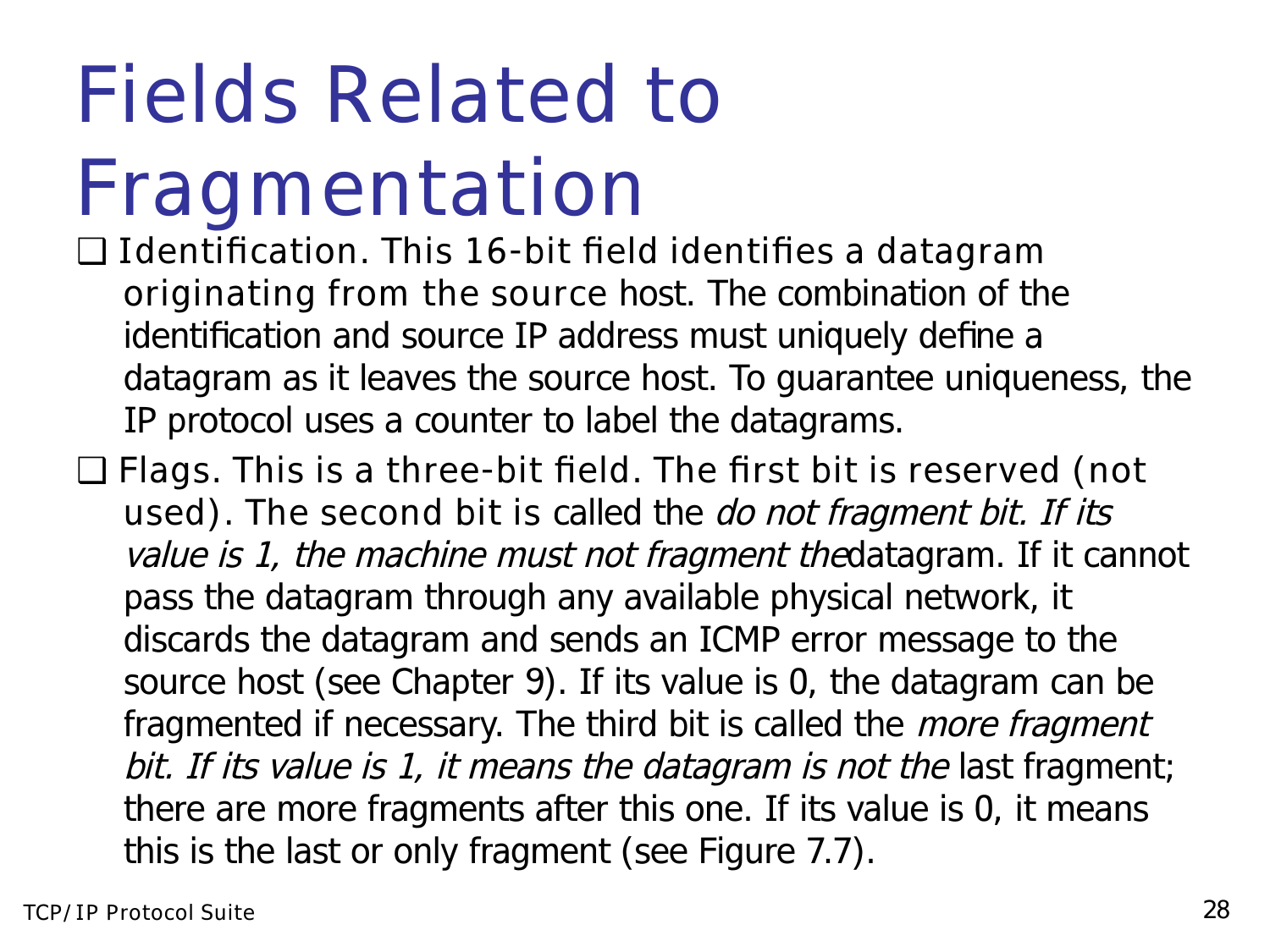

# Fields Related to Fragmentation
❑ Identification. This 16-bit field identifies a datagram originating from the source host. The combination of the identification and source IP address must uniquely define a datagram as it leaves the source host. To guarantee uniqueness, the IP protocol uses a counter to label the datagrams.
❑ Flags. This is a three-bit field. The first bit is reserved (not used). The second bit is called the do not fragment bit. If its value is 1, the machine must not fragment thedatagram. If it cannot pass the datagram through any available physical network, it discards the datagram and sends an ICMP error message to the source host (see Chapter 9). If its value is 0, the datagram can be fragmented if necessary. The third bit is called the more fragment bit. If its value is 1, it means the datagram is not the last fragment; there are more fragments after this one. If its value is 0, it means this is the last or only fragment (see Figure 7.7).
28
TCP/IP Protocol Suite